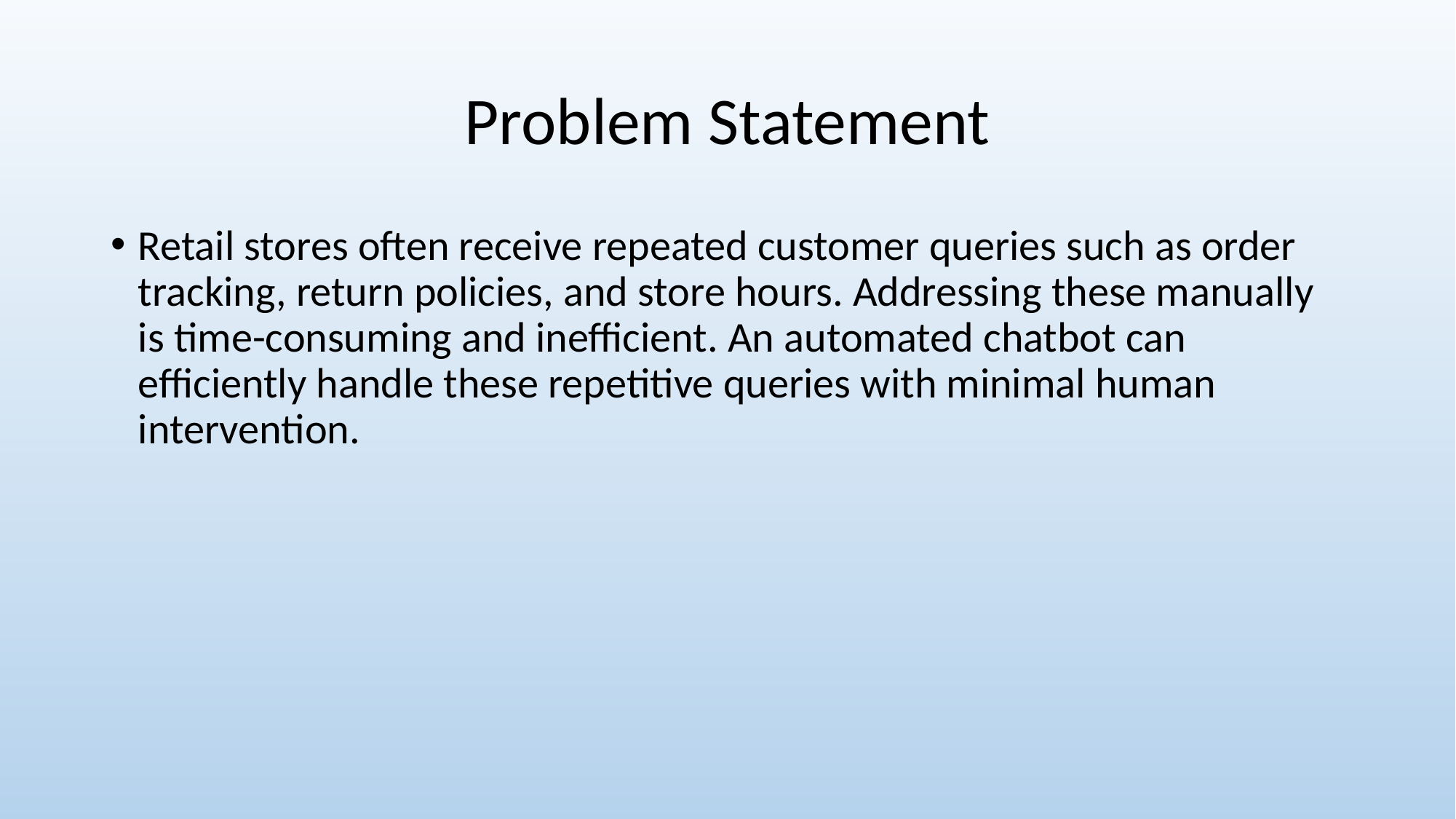

# Problem Statement
Retail stores often receive repeated customer queries such as order tracking, return policies, and store hours. Addressing these manually is time-consuming and inefficient. An automated chatbot can efficiently handle these repetitive queries with minimal human intervention.